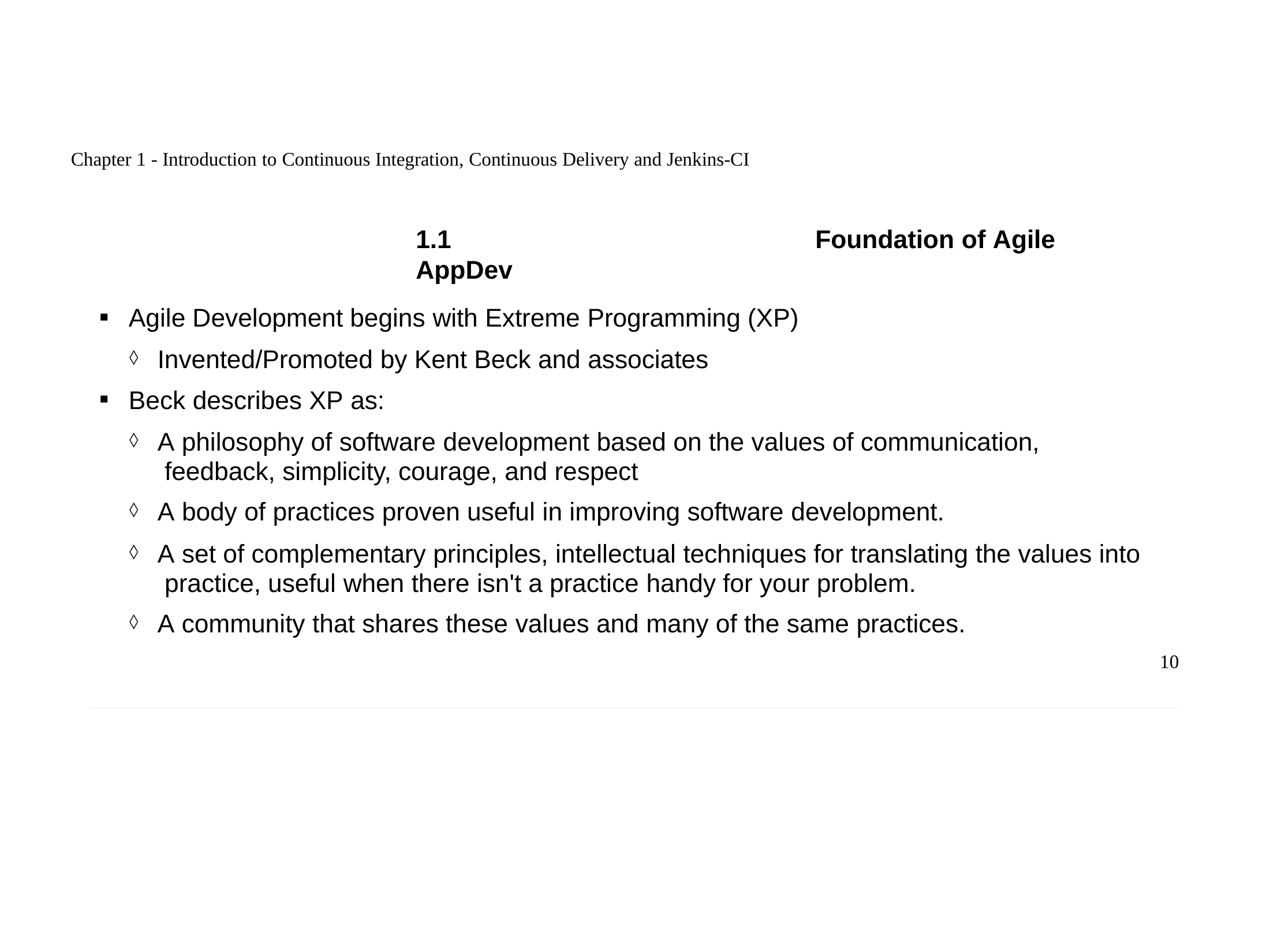

Chapter 1 - Introduction to Continuous Integration, Continuous Delivery and Jenkins-CI

1.1	Foundation of Agile AppDev
Agile Development begins with Extreme Programming (XP)
Invented/Promoted by Kent Beck and associates
Beck describes XP as:
A philosophy of software development based on the values of communication,  feedback, simplicity, courage, and respect
A body of practices proven useful in improving software development.
A set of complementary principles, intellectual techniques for translating the values into  practice, useful when there isn't a practice handy for your problem.
A community that shares these values and many of the same practices.
10